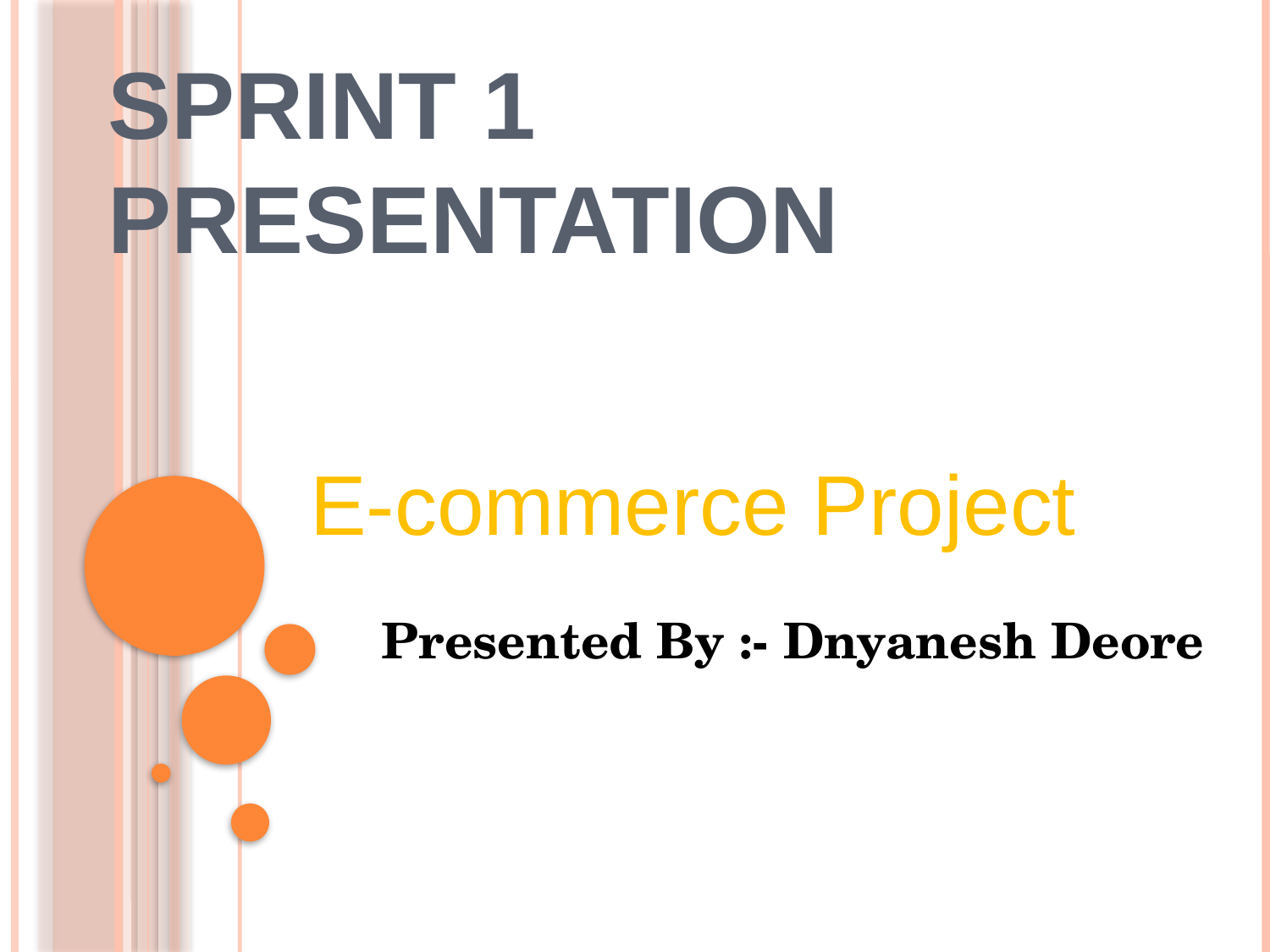

# Sprint 1 presentation
E-commerce Project
Presented By :- Dnyanesh Deore